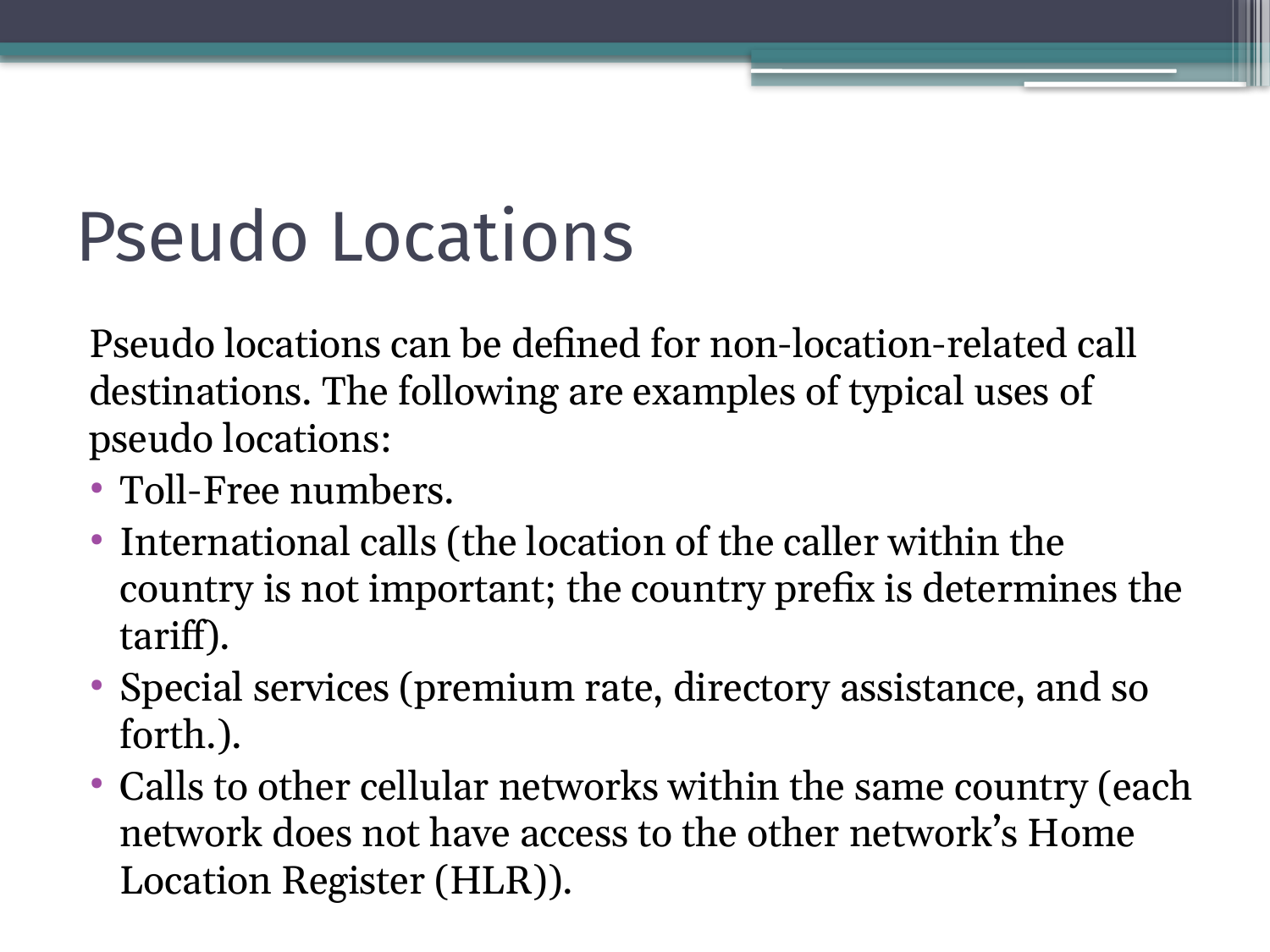

# Pseudo Locations
Pseudo locations can be defined for non-location-related call destinations. The following are examples of typical uses of pseudo locations:
Toll-Free numbers.
International calls (the location of the caller within the country is not important; the country prefix is determines the tariff).
Special services (premium rate, directory assistance, and so forth.).
Calls to other cellular networks within the same country (each network does not have access to the other network’s Home Location Register (HLR)).